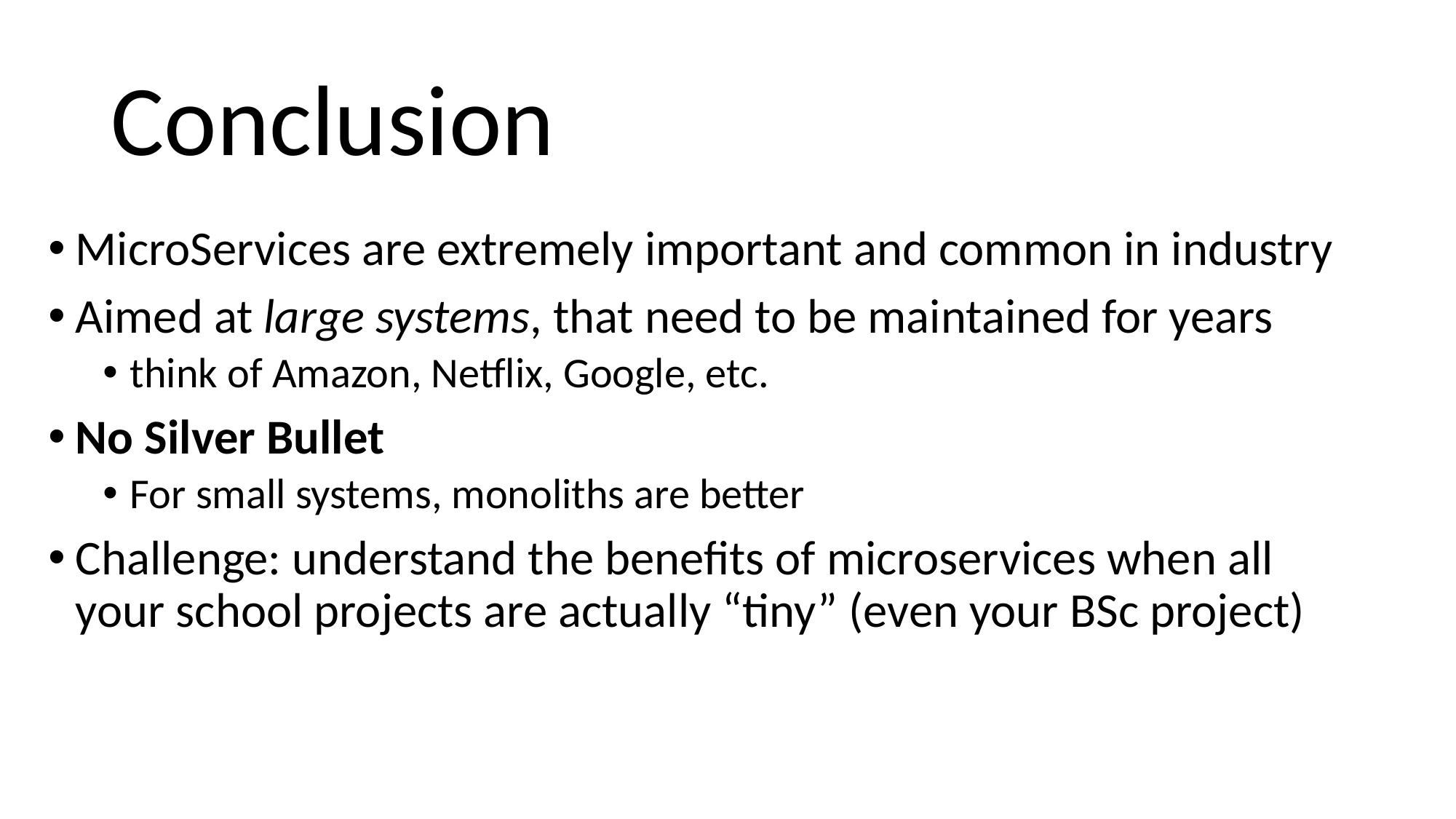

# Conclusion
MicroServices are extremely important and common in industry
Aimed at large systems, that need to be maintained for years
think of Amazon, Netflix, Google, etc.
No Silver Bullet
For small systems, monoliths are better
Challenge: understand the benefits of microservices when all your school projects are actually “tiny” (even your BSc project)